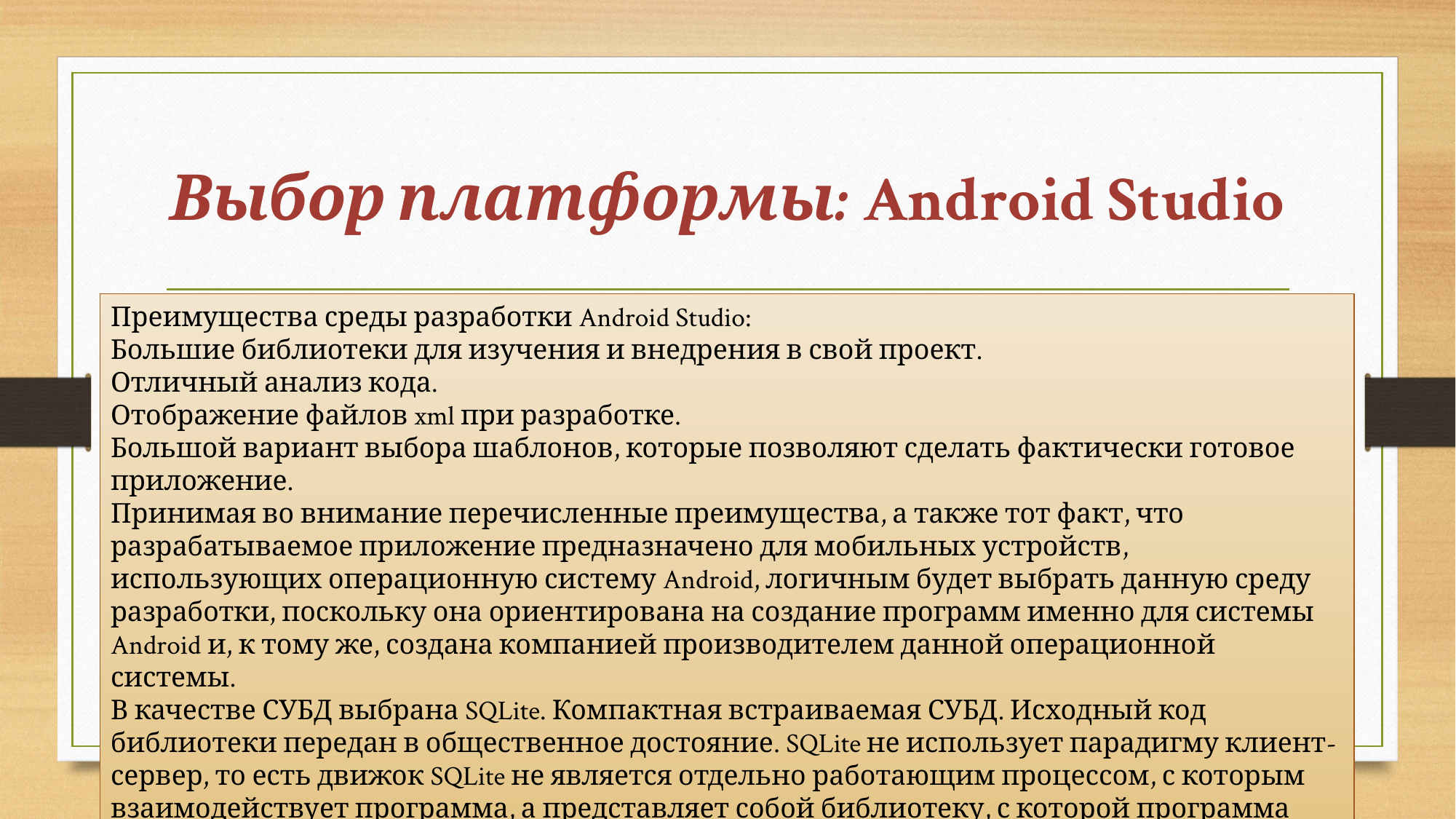

# Выбор платформы: Android Studio
Преимущества среды разработки Android Studio:
Большие библиотеки для изучения и внедрения в свой проект.
Отличный анализ кода.
Отображение файлов xml при разработке.
Большой вариант выбора шаблонов, которые позволяют сделать фактически готовое приложение.
Принимая во внимание перечисленные преимущества, а также тот факт, что разрабатываемое приложение предназначено для мобильных устройств, использующих операционную систему Android, логичным будет выбрать данную среду разработки, поскольку она ориентирована на создание программ именно для системы Android и, к тому же, создана компанией производителем данной операционной системы.
В качестве СУБД выбрана SQLite. Компактная встраиваемая СУБД. Исходный код библиотеки передан в общественное достояние. SQLite не использует парадигму клиент-сервер, то есть движок SQLite не является отдельно работающим процессом, с которым взаимодействует программа, а представляет собой библиотеку, с которой программа компонуется, и движок становится составной частью программы.